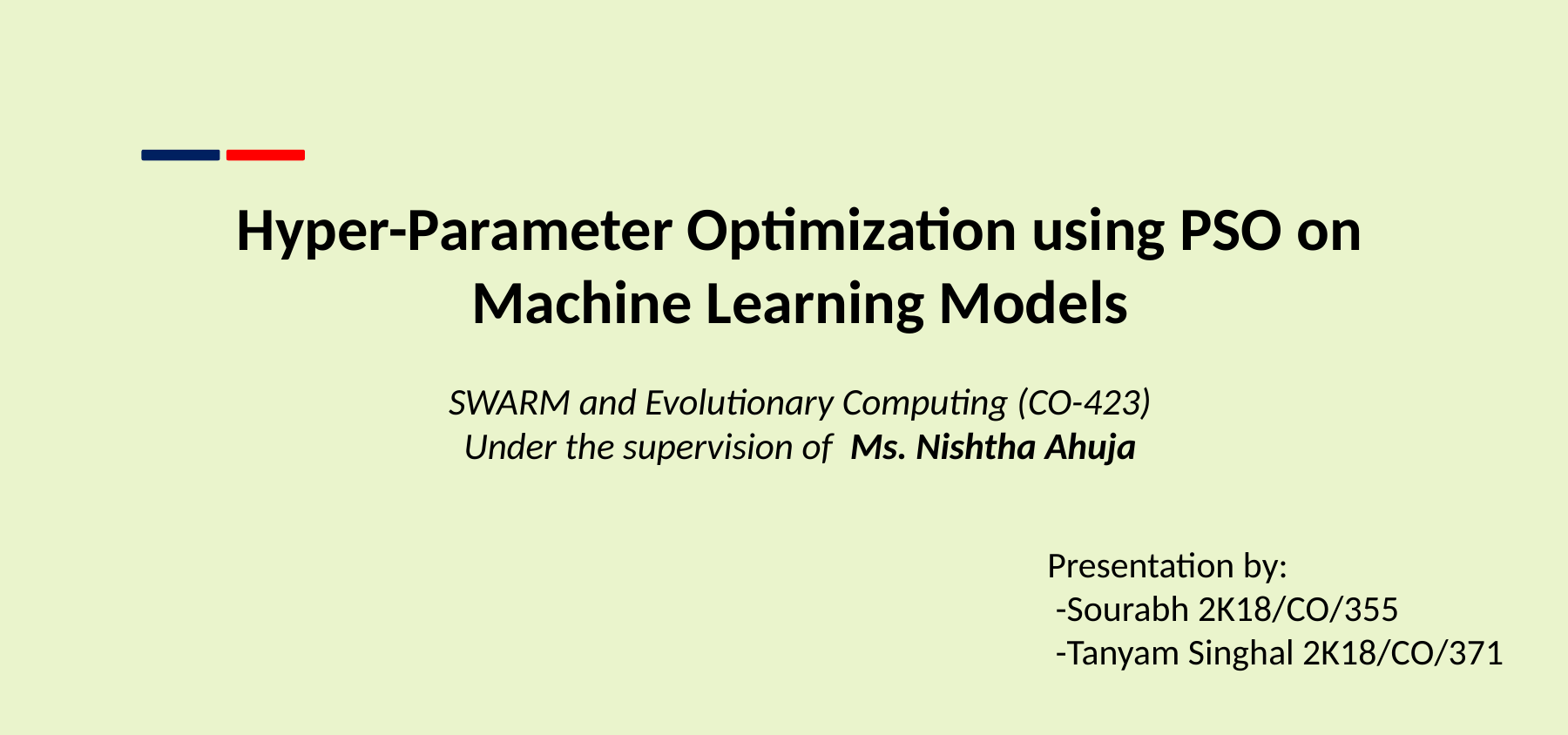

Hyper-Parameter Optimization using PSO on Machine Learning Models

SWARM and Evolutionary Computing (CO-423)
Under the supervision of  Ms. Nishtha Ahuja

# Presentation by: -Sourabh 2K18/CO/355 -Tanyam Singhal 2K18/CO/371